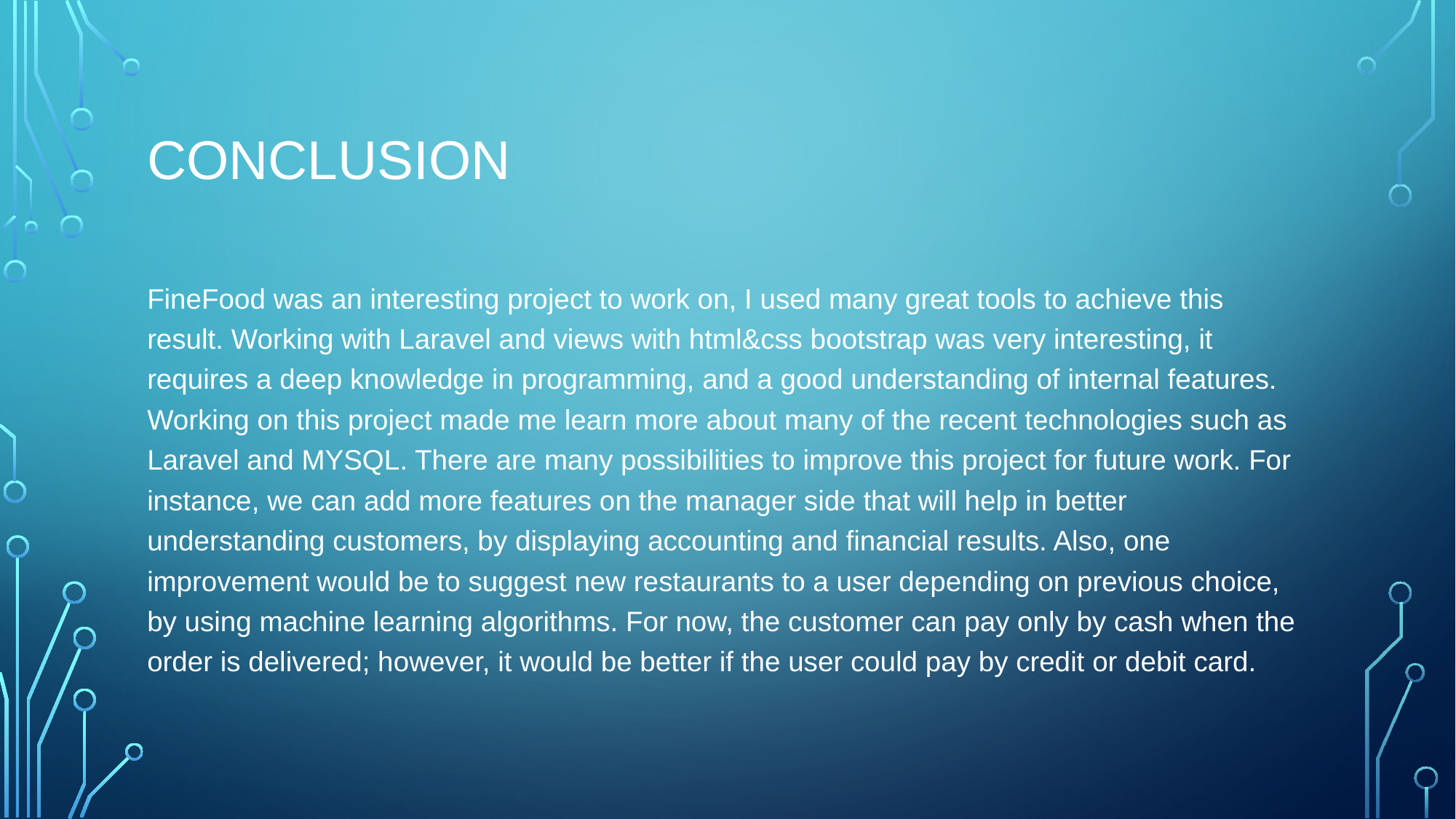

# Conclusion
FineFood was an interesting project to work on, I used many great tools to achieve this result. Working with Laravel and views with html&css bootstrap was very interesting, it requires a deep knowledge in programming, and a good understanding of internal features. Working on this project made me learn more about many of the recent technologies such as Laravel and MYSQL. There are many possibilities to improve this project for future work. For instance, we can add more features on the manager side that will help in better understanding customers, by displaying accounting and financial results. Also, one improvement would be to suggest new restaurants to a user depending on previous choice, by using machine learning algorithms. For now, the customer can pay only by cash when the order is delivered; however, it would be better if the user could pay by credit or debit card.